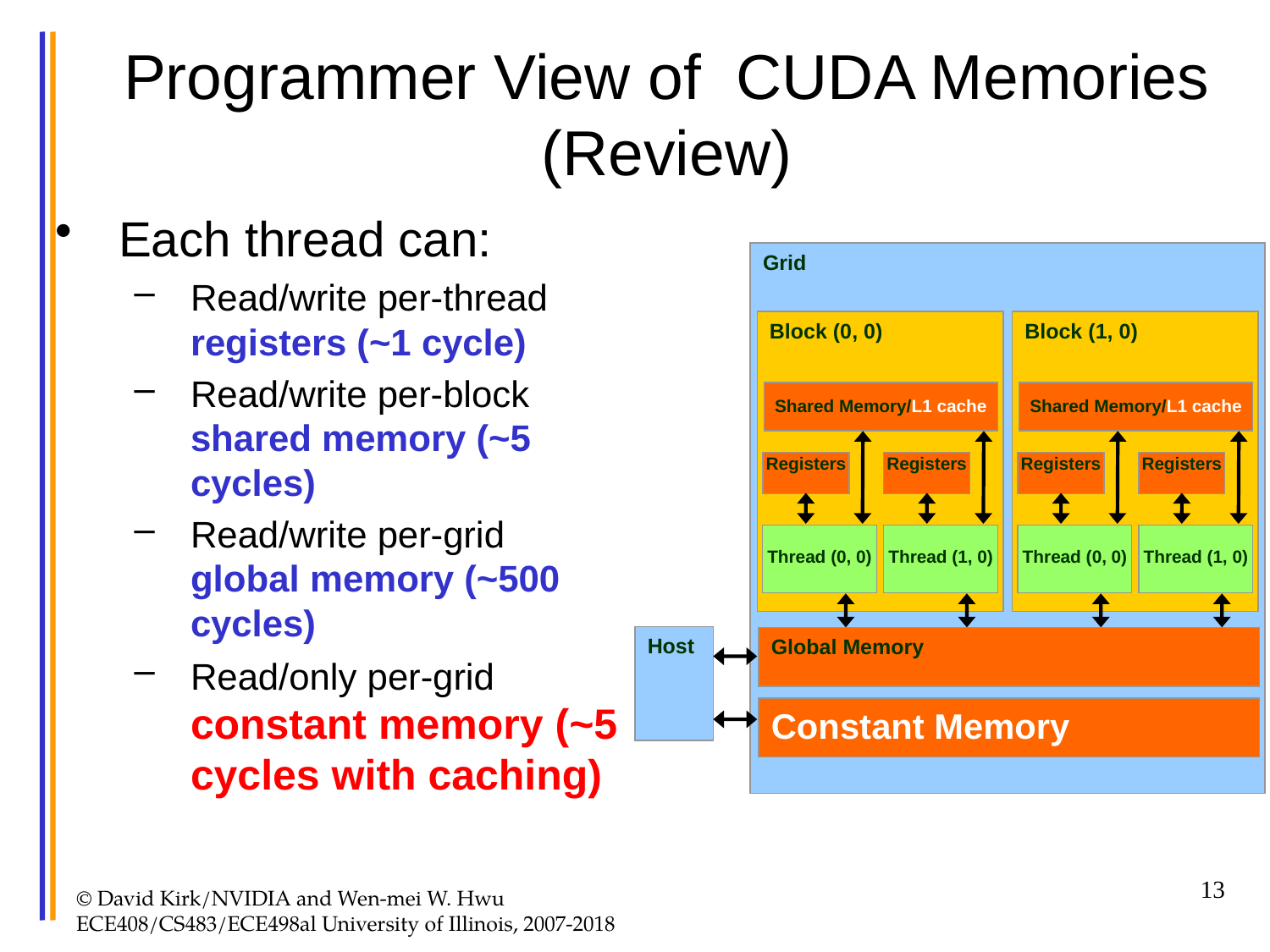

# Programmer View of  CUDA Memories (Review)
Each thread can:
Read/write per-thread registers (~1 cycle)
Read/write per-block shared memory (~5 cycles)
Read/write per-grid global memory (~500 cycles)
Read/only per-grid constant memory (~5 cycles with caching)
Grid
Block (0, 0)
Block (1, 0)
Shared Memory/L1 cache
Shared Memory/L1 cache

Registers
Registers
Registers
Registers

Thread (0, 0)
Thread (1, 0)
Thread (0, 0)
Thread (1, 0)

Host
Global Memory

Constant Memory

13
© David Kirk/NVIDIA and Wen-mei W. Hwu       ECE408/CS483/ECE498al University of Illinois, 2007-2018